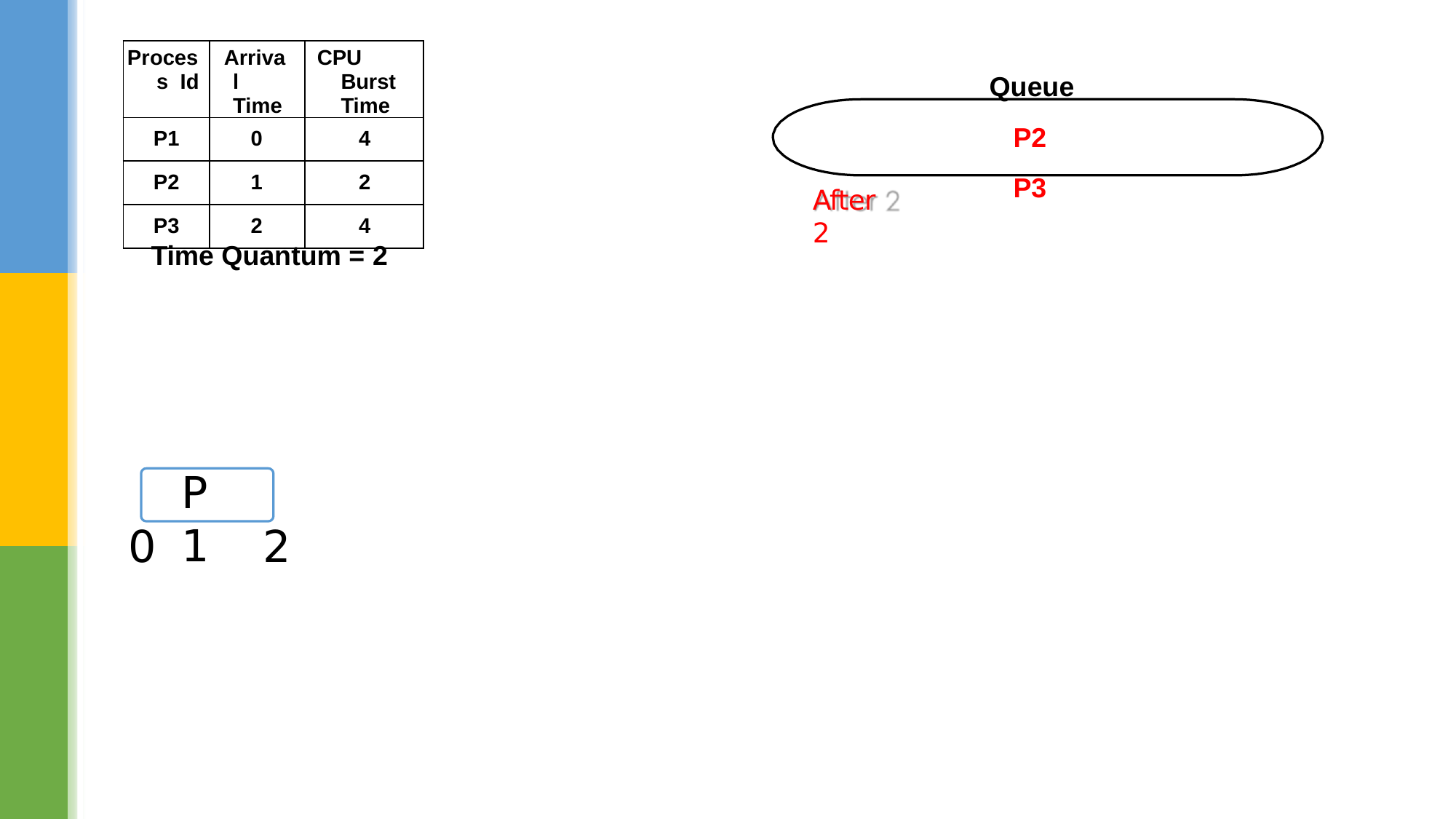

| Process Id | Arrival Time | CPU Burst Time |
| --- | --- | --- |
| P1 | 0 | 4 |
| P2 | 1 | 2 |
| P3 | 2 | 4 |
# Queue  P2 P3

After 2
Time Quantum = 2
P1

0
2